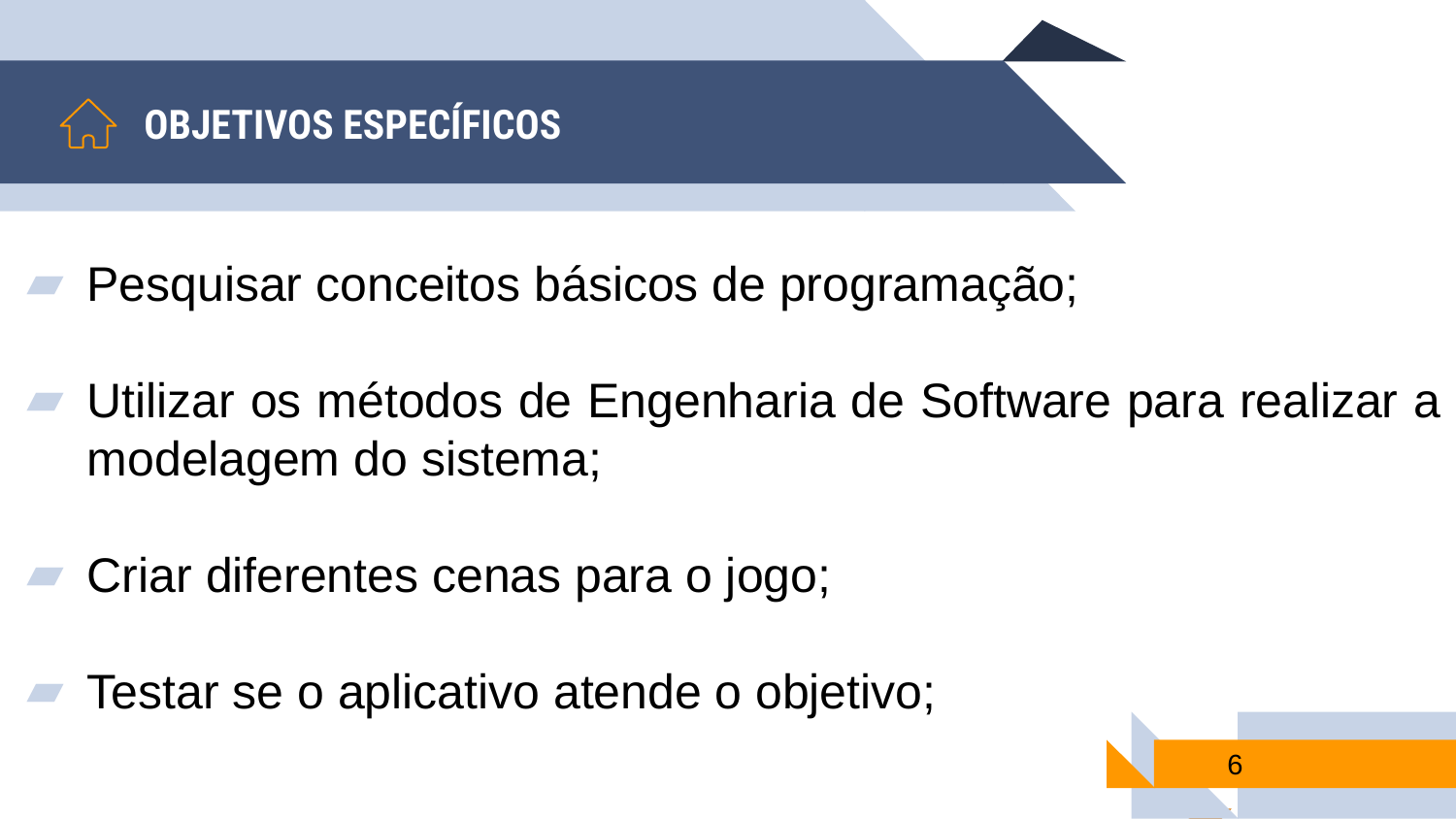

OBJETIVOS ESPECÍFICOS

Pesquisar conceitos básicos de programação;

Utilizar os métodos de Engenharia de Software para realizar a modelagem do sistema;

Criar diferentes cenas para o jogo;

Testar se o aplicativo atende o objetivo;

6